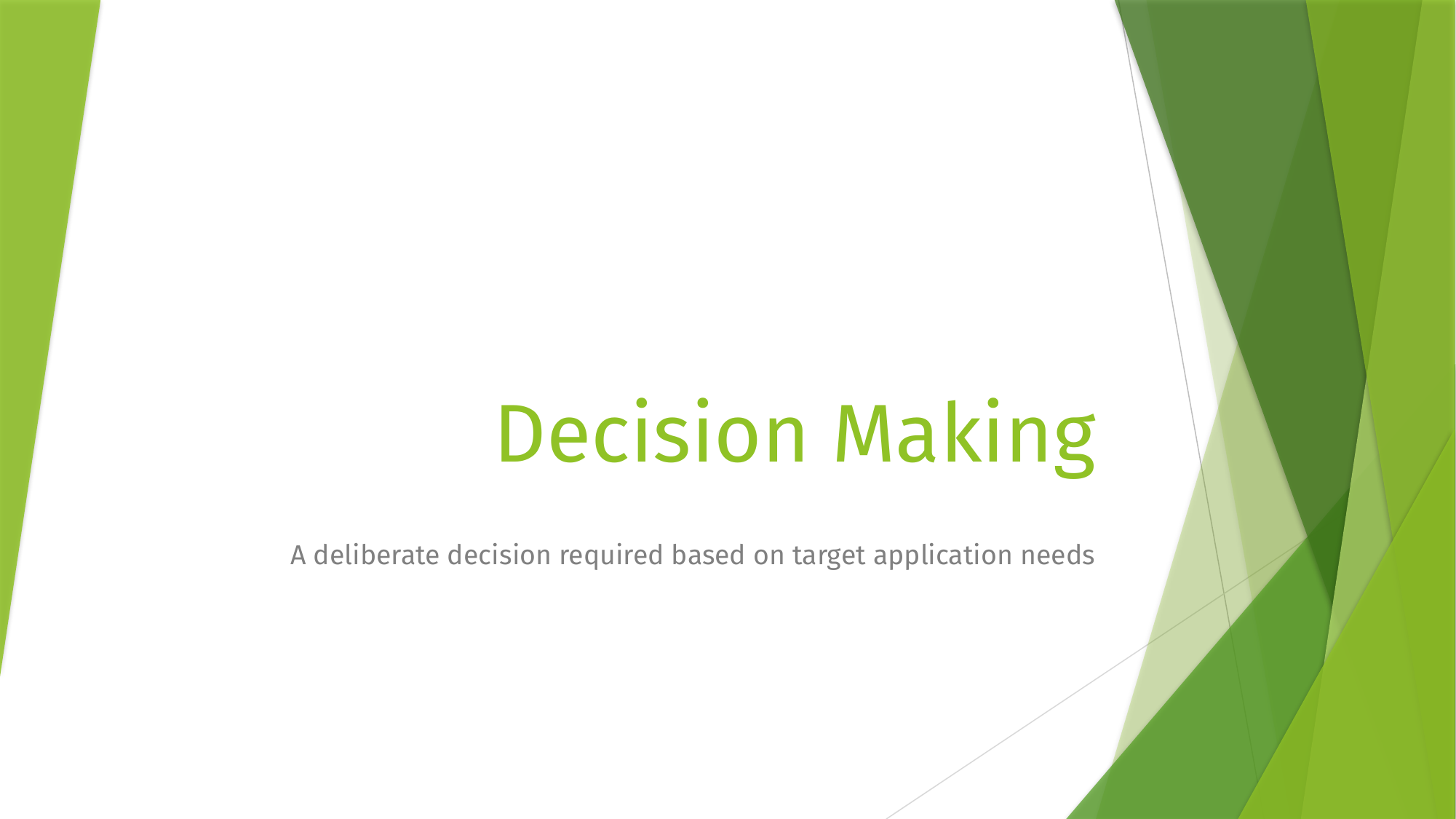

# Decision Making

A deliberate decision required based on target application needs